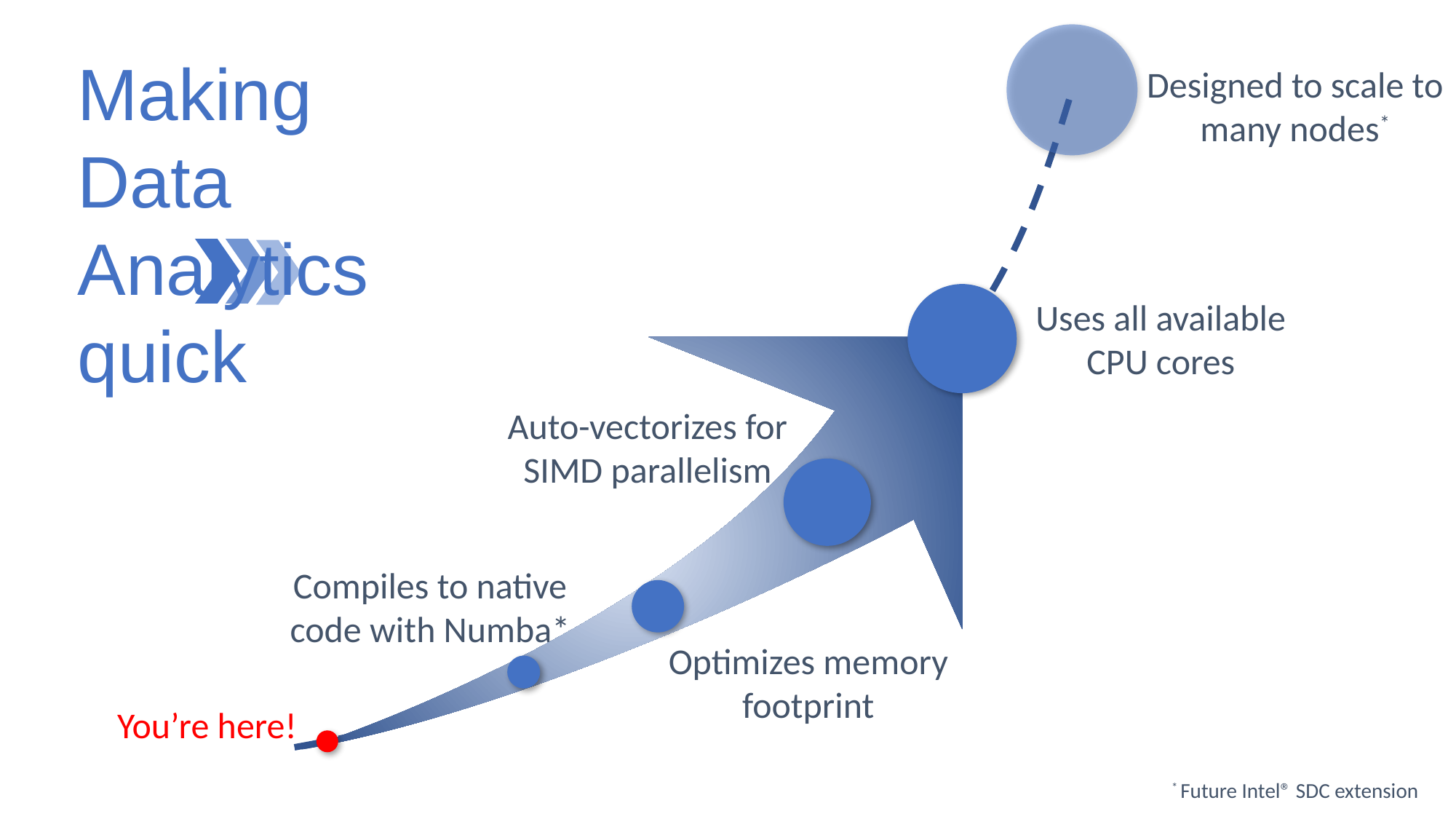

Making
Data Analytics
quick
Designed to scale to many nodes*

Uses all available CPU cores
Auto-vectorizes for SIMD parallelism

Compiles to native code with Numba*

Optimizes memory footprint

You’re here!

* Future Intel® SDC extension